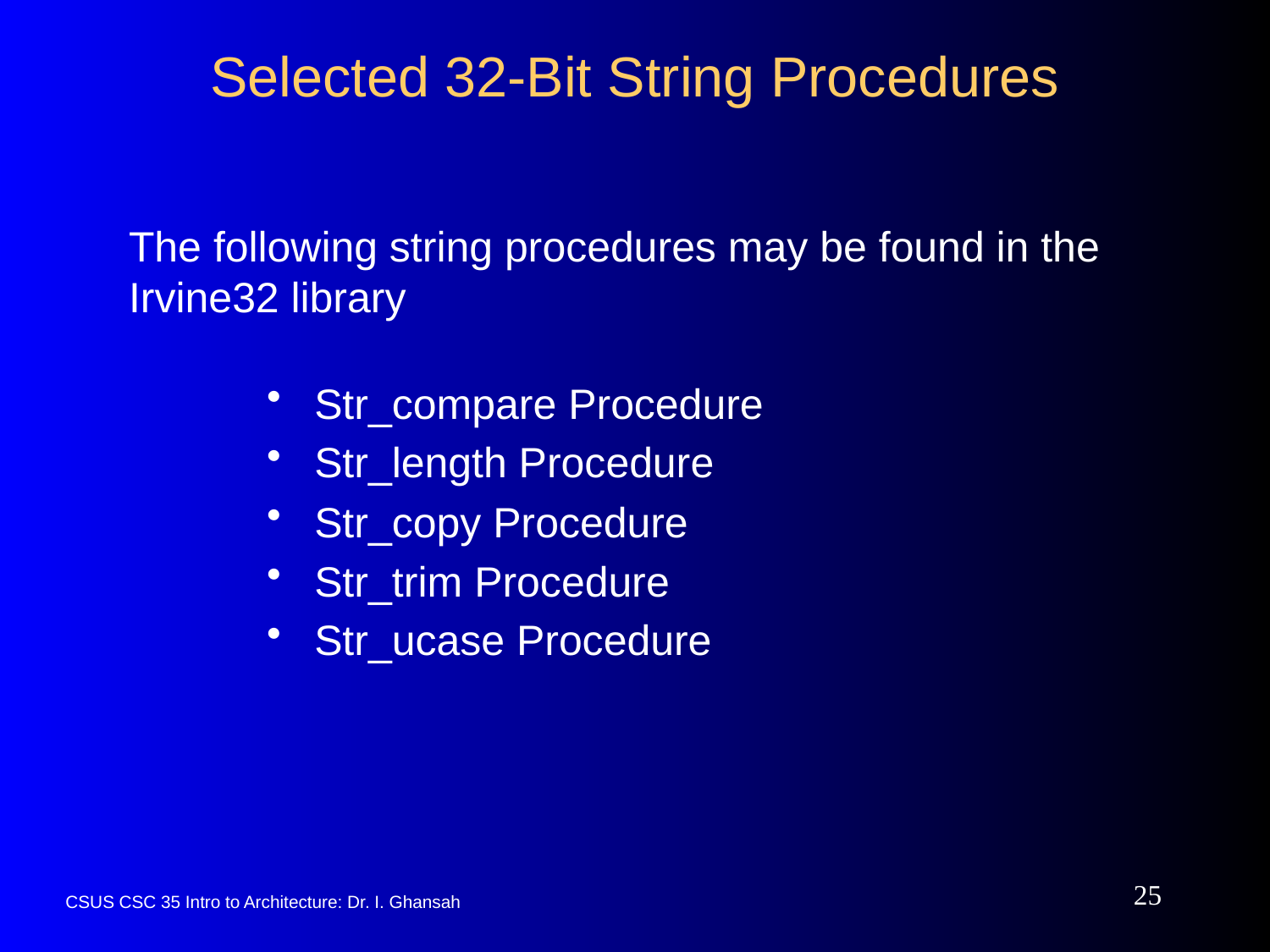

# Selected 32-Bit String Procedures
The following string procedures may be found in the Irvine32 library
Str_compare Procedure
Str_length Procedure
Str_copy Procedure
Str_trim Procedure
Str_ucase Procedure
25
CSUS CSC 35 Intro to Architecture: Dr. I. Ghansah